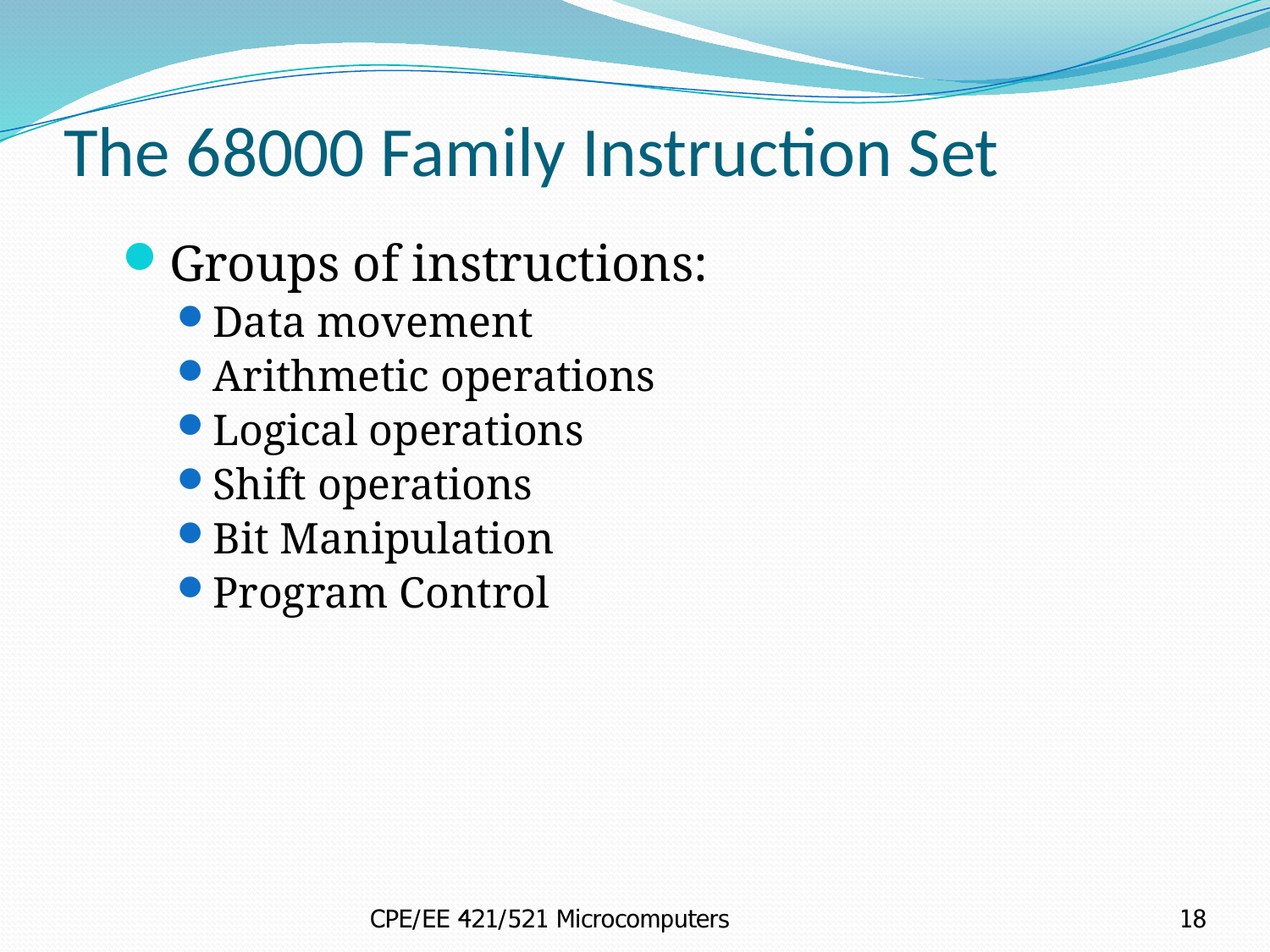

# The 68000 Family Instruction Set
Groups of instructions:
Data movement
Arithmetic operations
Logical operations
Shift operations
Bit Manipulation
Program Control

CPE/EE 421/521 Microcomputers
18